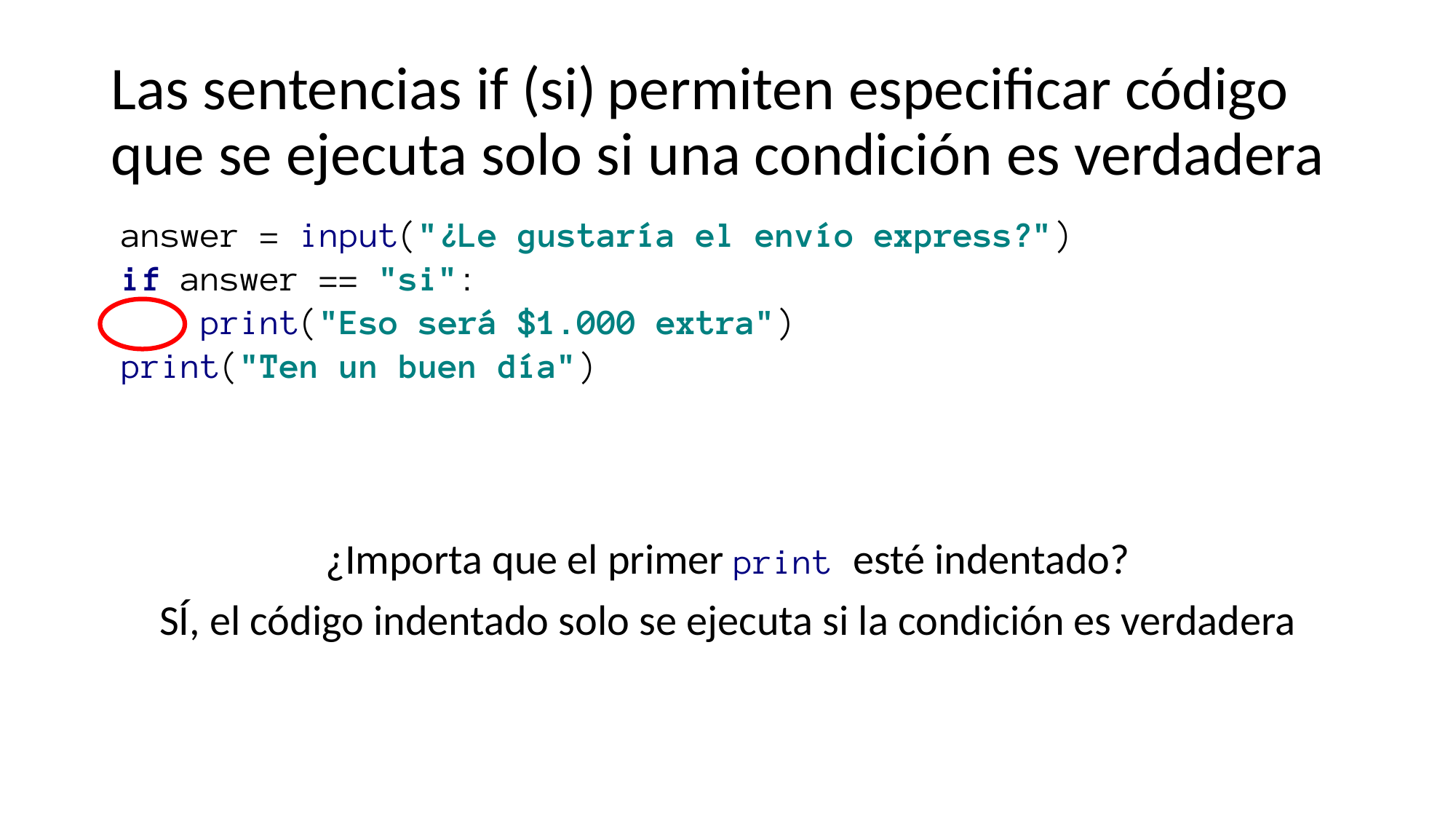

# Las sentencias if (si)	permiten especificar código que se ejecuta solo si una condición es verdadera
answer = input("¿Le gustaría el envío express?")
if answer == "si":
    print("Eso será $1.000 extra")
print("Ten un buen día")

¿Importa que el primer print esté indentado?
SÍ, el código indentado solo se ejecuta si la condición es verdadera